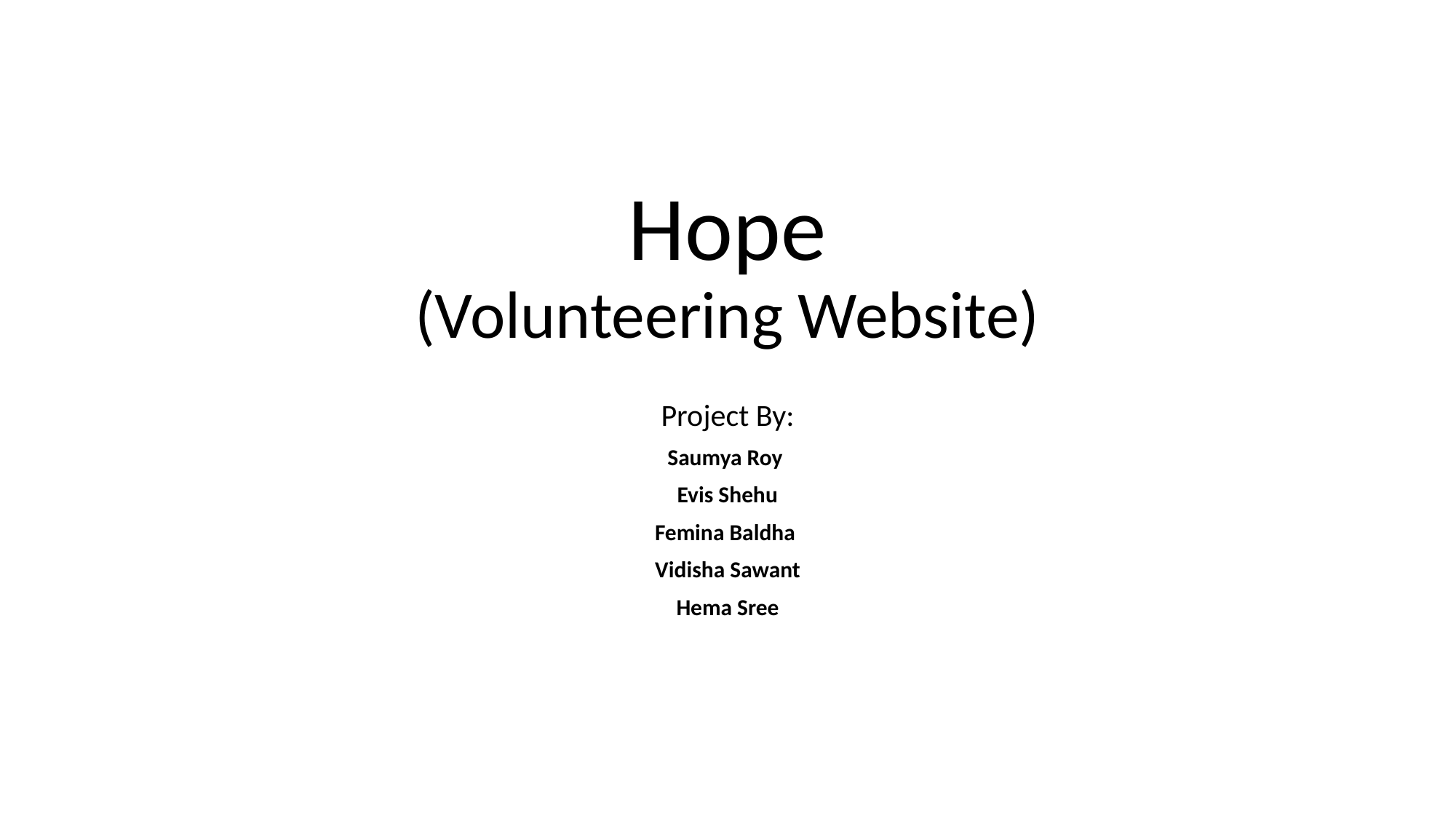

# Hope (Volunteering Website)
Project By:
Saumya Roy
Evis Shehu
Femina Baldha
Vidisha Sawant
Hema Sree